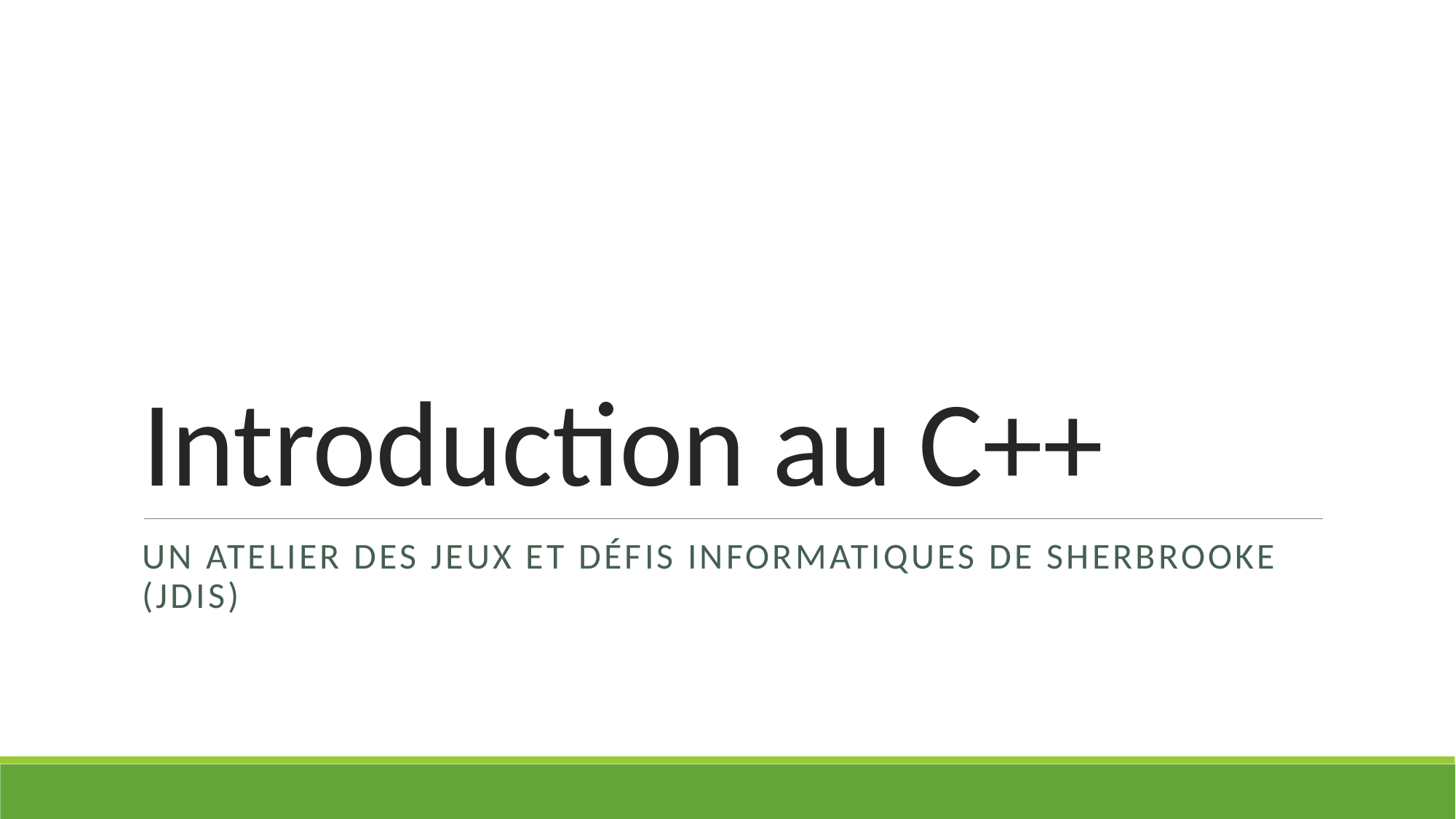

# Introduction au C++
Un atelier des jeux et défis informatiques de Sherbrooke (JDiS)